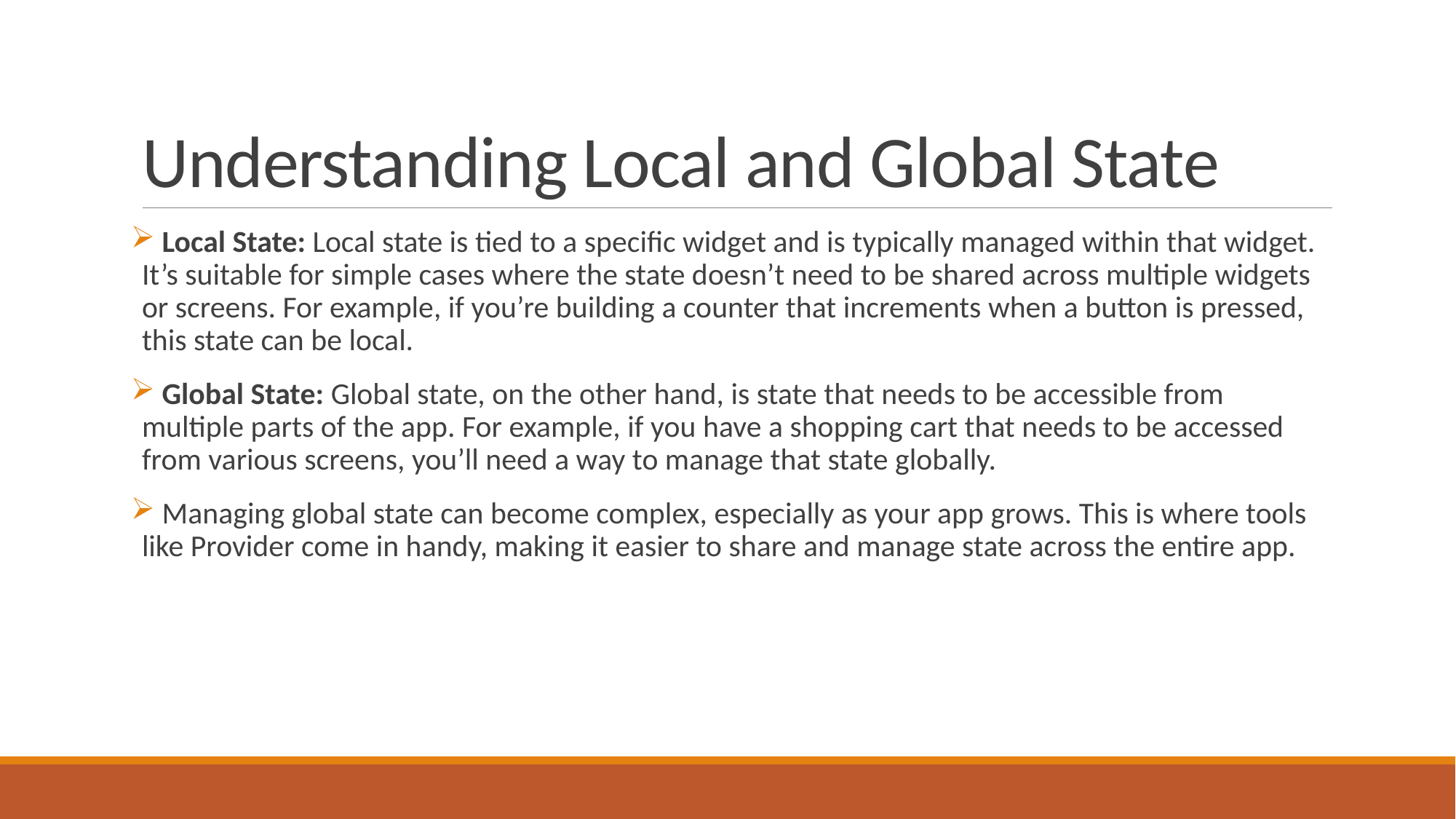

# Understanding Local and Global State
 Local State: Local state is tied to a specific widget and is typically managed within that widget. It’s suitable for simple cases where the state doesn’t need to be shared across multiple widgets or screens. For example, if you’re building a counter that increments when a button is pressed, this state can be local.
 Global State: Global state, on the other hand, is state that needs to be accessible from multiple parts of the app. For example, if you have a shopping cart that needs to be accessed from various screens, you’ll need a way to manage that state globally.
 Managing global state can become complex, especially as your app grows. This is where tools like Provider come in handy, making it easier to share and manage state across the entire app.